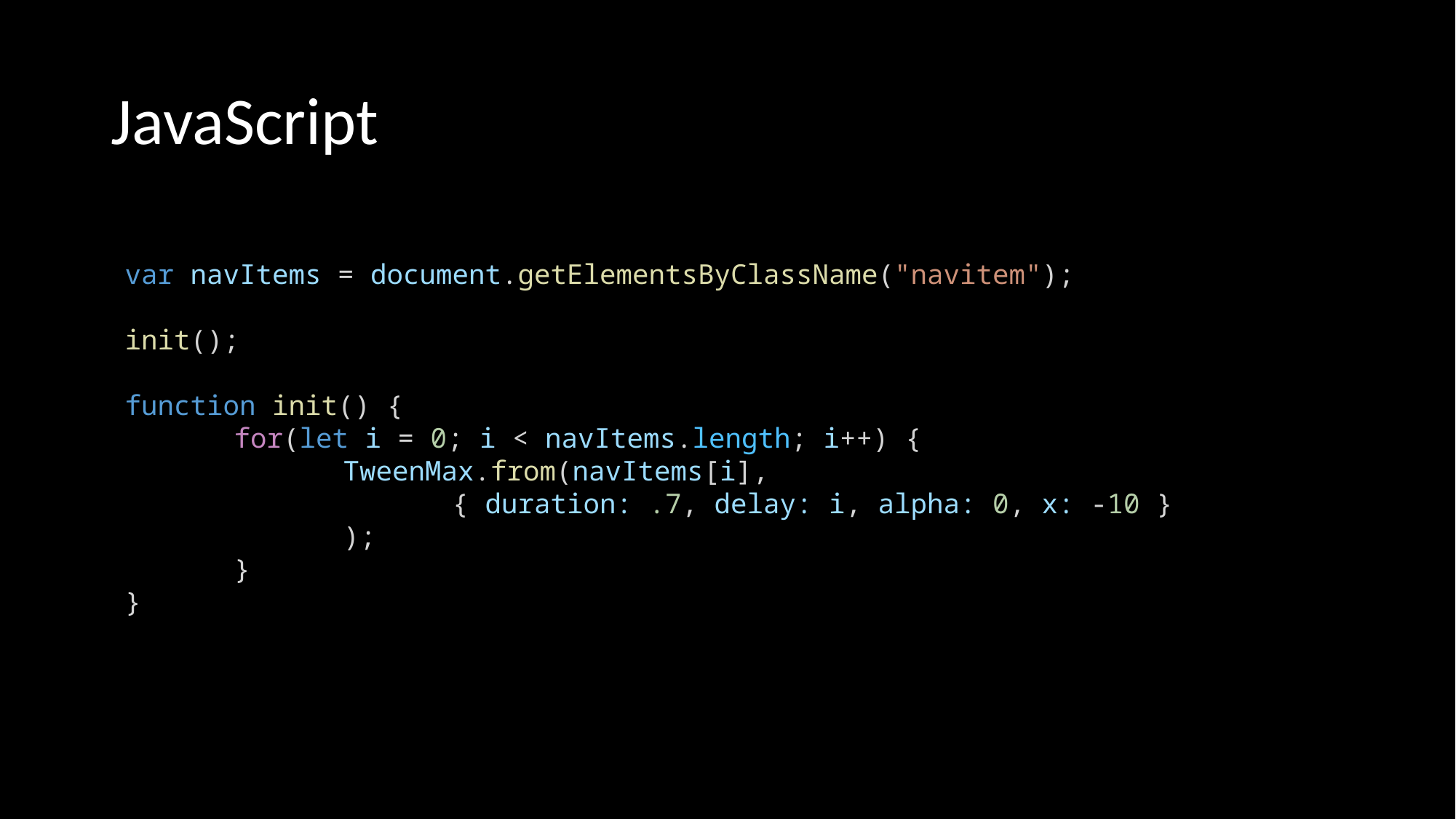

# JavaScript
var navItems = document.getElementsByClassName("navitem");
init();
function init() {
	for(let i = 0; i < navItems.length; i++) {
		TweenMax.from(navItems[i],
			{ duration: .7, delay: i, alpha: 0, x: -10 }
		);
	}
}